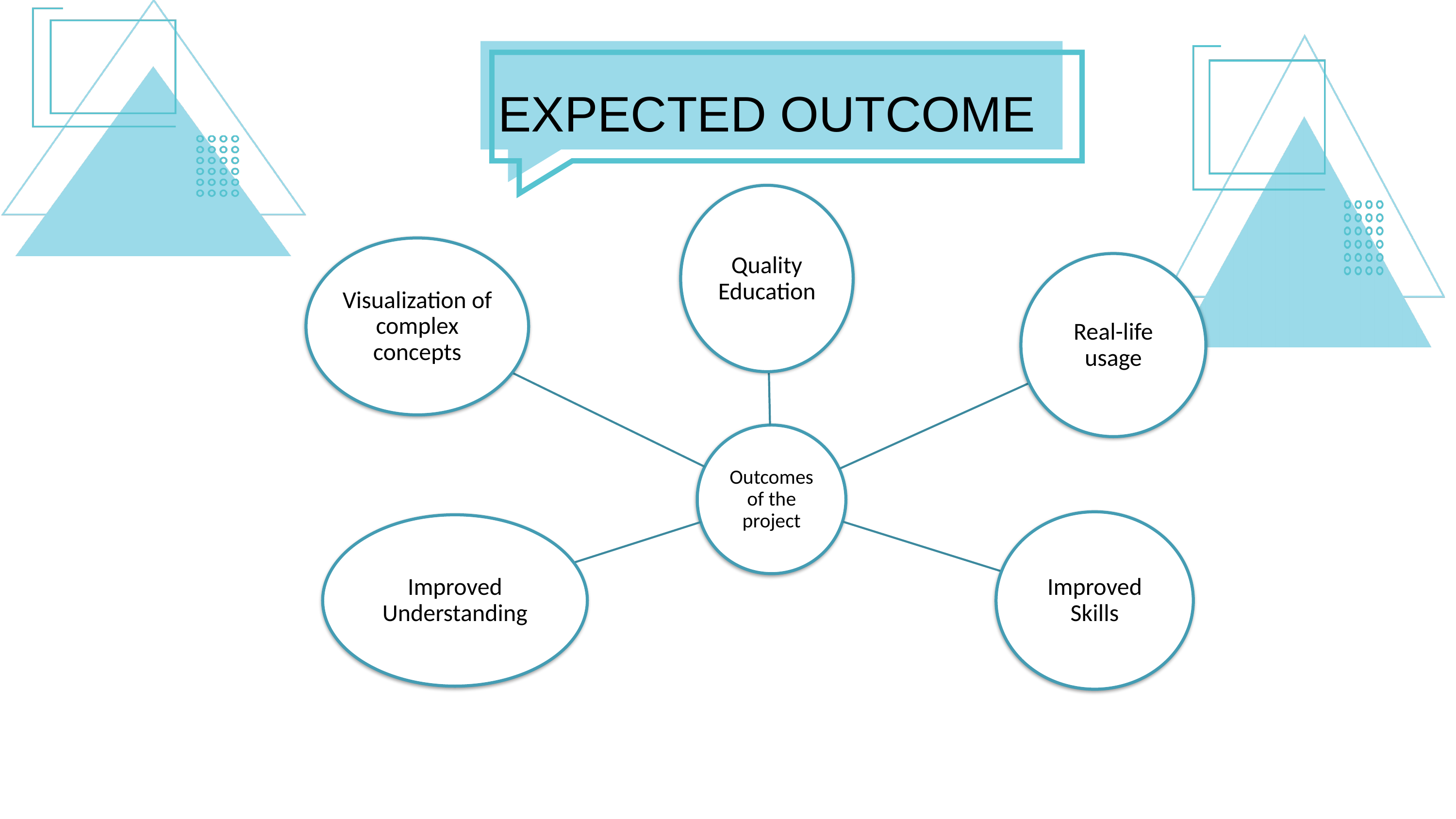

EXPECTED OUTCOME
Outcomes of the project

Quality Education

Real-life usage

Improved Skills

Improved Understanding

Visualization of complex concepts